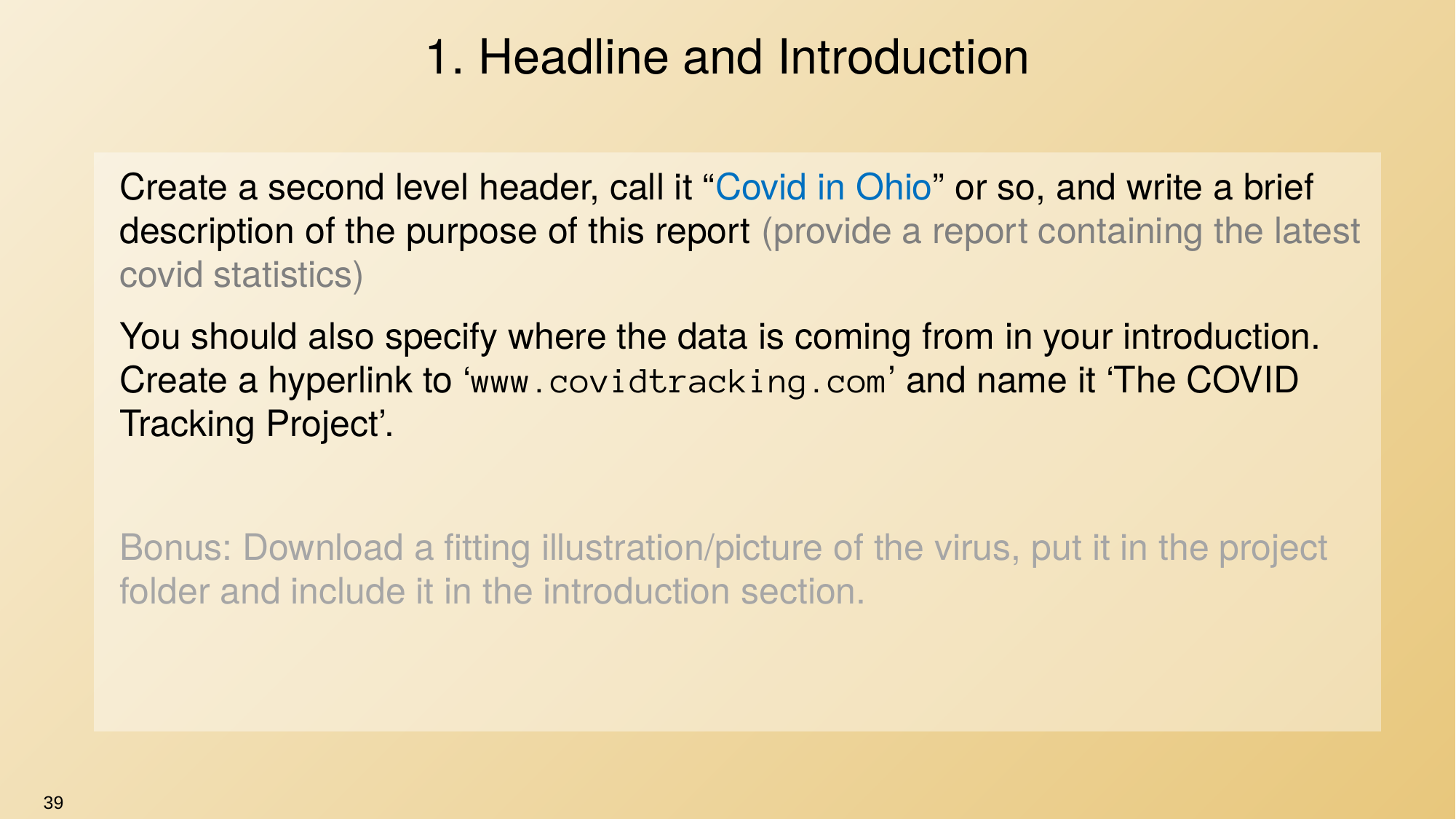

# 1. Headline and Introduction
Create a second level header, call it “Covid in Ohio” or so, and write a brief description of the purpose of this report (provide a report containing the latest covid statistics)
You should also specify where the data is coming from in your introduction. Create a hyperlink to ‘www.covidtracking.com’ and name it ‘The COVID Tracking Project’.

Bonus: Download a fitting illustration/picture of the virus, put it in the project folder and include it in the introduction section.